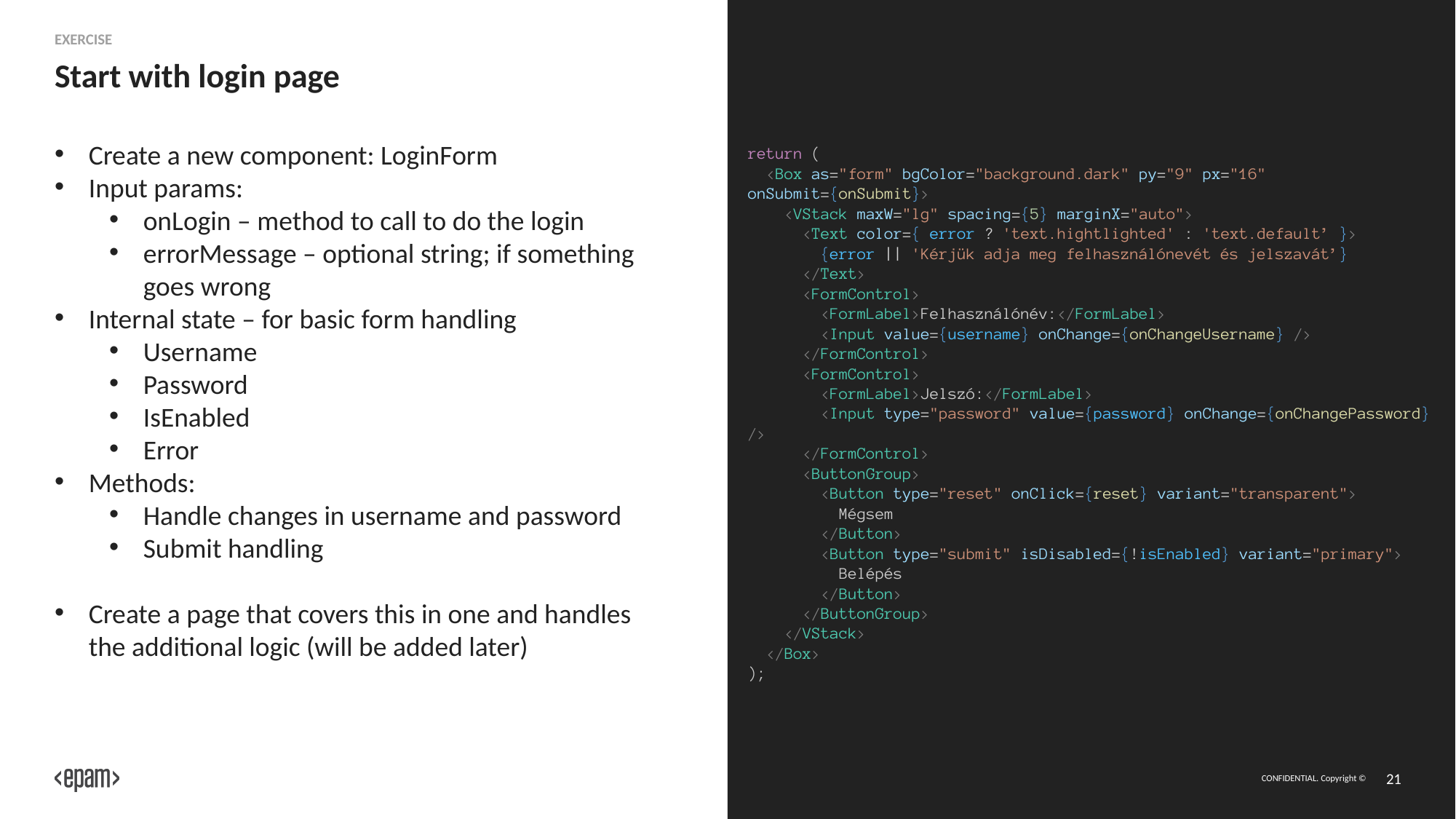

Exercise
# Start with login page
Create a new component: LoginForm
Input params:
onLogin – method to call to do the login
errorMessage – optional string; if something goes wrong
Internal state – for basic form handling
Username
Password
IsEnabled
Error
Methods:
Handle changes in username and password
Submit handling

Create a page that covers this in one and handles the additional logic (will be added later)
return (
  <Box as="form" bgColor="background.dark" py="9" px="16" onSubmit={onSubmit}>
    <VStack maxW="lg" spacing={5} marginX="auto">
      <Text color={ error ? 'text.hightlighted' : 'text.default’ }>
        {error || 'Kérjük adja meg felhasználónevét és jelszavát’}
      </Text>
      <FormControl>
        <FormLabel>Felhasználónév:</FormLabel>
        <Input value={username} onChange={onChangeUsername} />
      </FormControl>
      <FormControl>
        <FormLabel>Jelszó:</FormLabel>
        <Input type="password" value={password} onChange={onChangePassword} />
      </FormControl>
      <ButtonGroup>
        <Button type="reset" onClick={reset} variant="transparent">
          Mégsem
        </Button>
        <Button type="submit" isDisabled={!isEnabled} variant="primary">
          Belépés
        </Button>
      </ButtonGroup>
    </VStack>
  </Box>
);